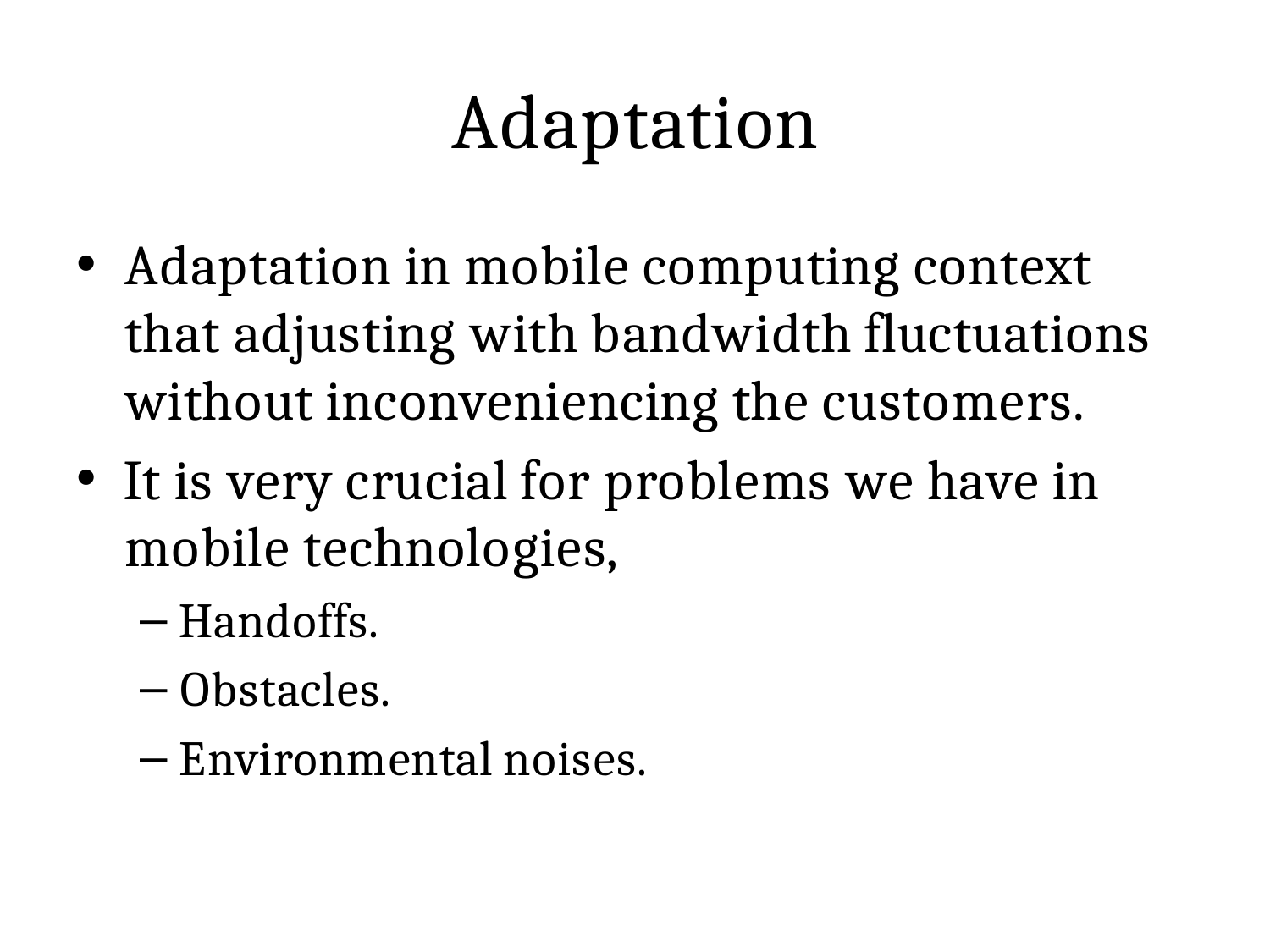

# Adaptation
Adaptation in mobile computing context that adjusting with bandwidth fluctuations without inconveniencing the customers.
It is very crucial for problems we have in mobile technologies,
Handoffs.
Obstacles.
Environmental noises.